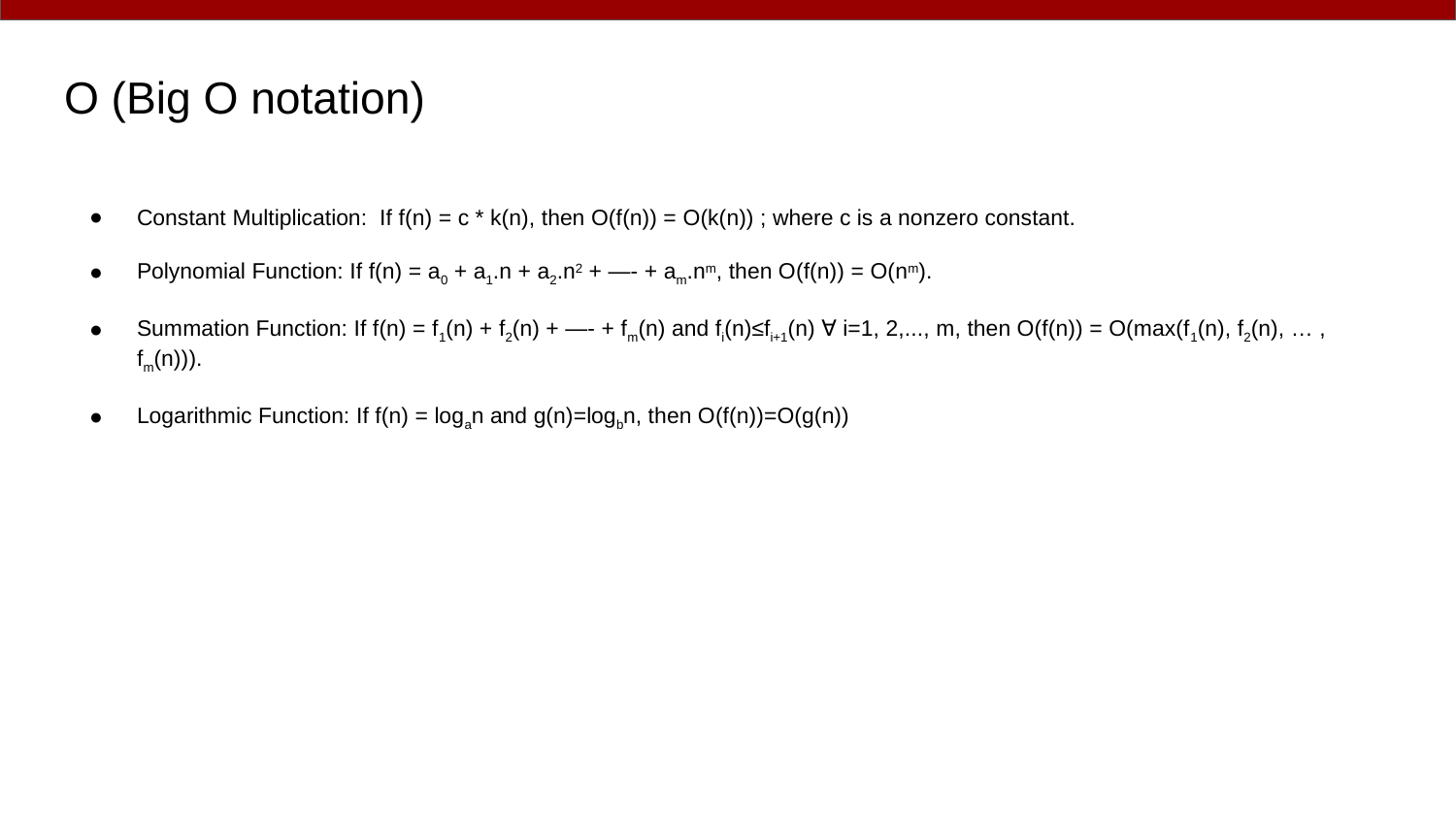

# O (Big O notation)

Constant Multiplication:  If f(n) = c * k(n), then O(f(n)) = O(k(n)) ; where c is a nonzero constant.

Polynomial Function: If f(n) = a0 + a1.n + a2.n2 + —- + am.nm, then O(f(n)) = O(nm).

Summation Function: If f(n) = f1(n) + f2(n) + —- + fm(n) and fi(n)≤fi+1(n) ∀ i=1, 2,..., m, then O(f(n)) = O(max(f1(n), f2(n), … , fm(n))).

Logarithmic Function: If f(n) = logan and g(n)=logbn, then O(f(n))=O(g(n))